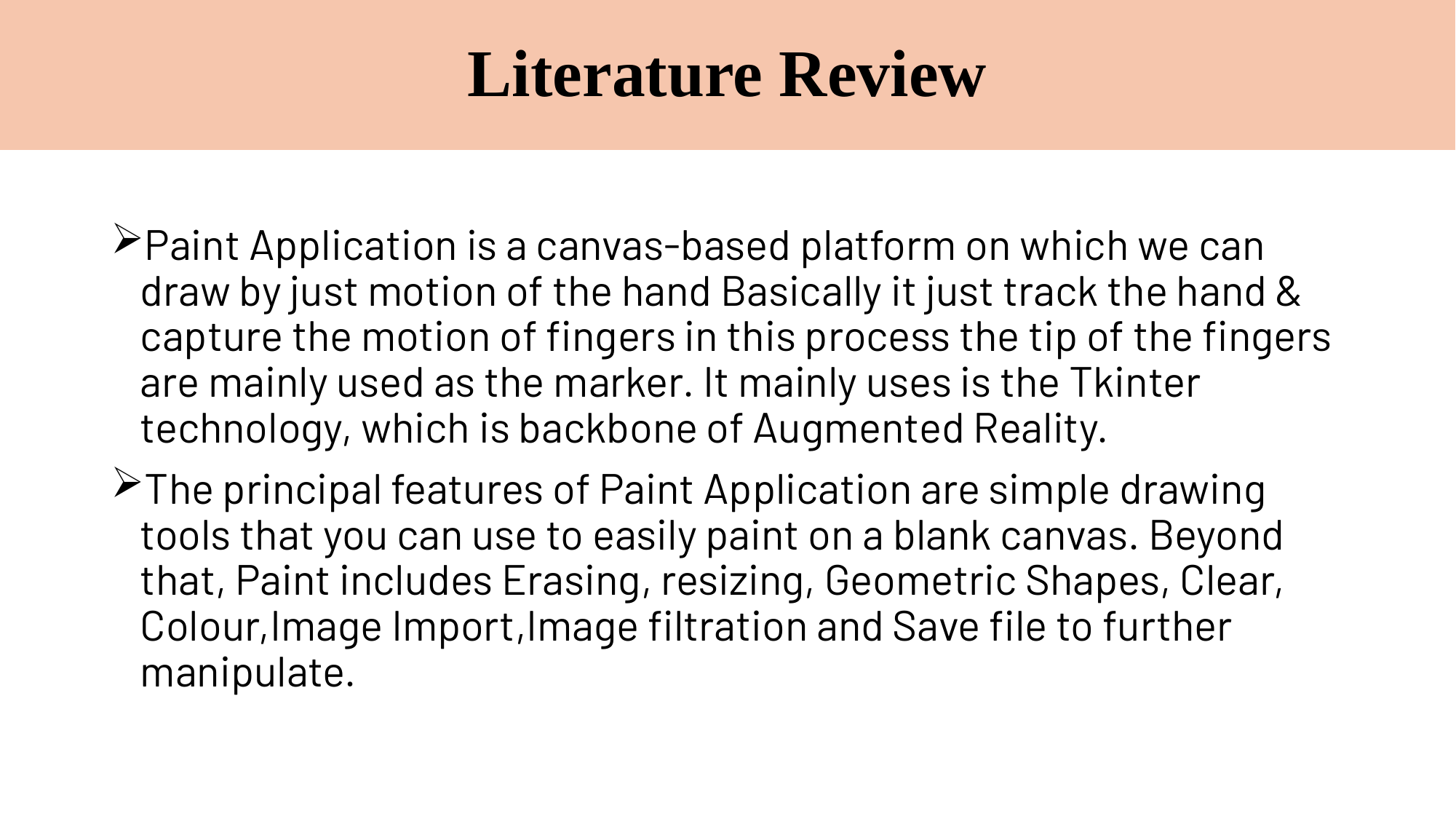

# Literature Review
Paint Application is a canvas-based platform on which we can draw by just motion of the hand Basically it just track the hand & capture the motion of fingers in this process the tip of the fingers are mainly used as the marker. It mainly uses is the Tkinter technology, which is backbone of Augmented Reality.
The principal features of Paint Application are simple drawing tools that you can use to easily paint on a blank canvas. Beyond that, Paint includes Erasing, resizing, Geometric Shapes, Clear, Colour,Image Import,Image filtration and Save file to further manipulate.